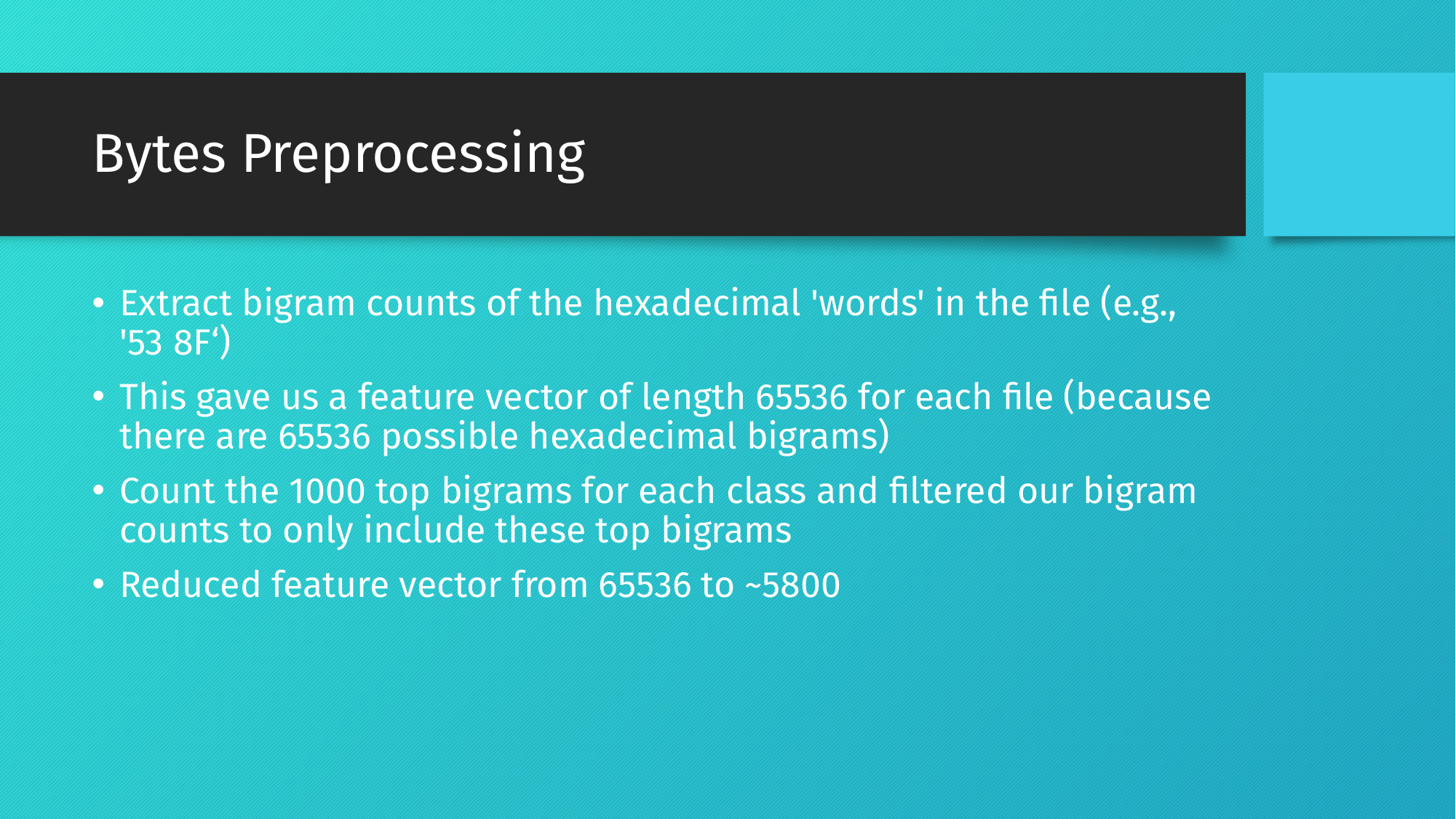

# Bytes Preprocessing
Extract bigram counts of the hexadecimal 'words' in the file (e.g., '53 8F‘)
This gave us a feature vector of length 65536 for each file (because there are 65536 possible hexadecimal bigrams)
Count the 1000 top bigrams for each class and filtered our bigram counts to only include these top bigrams
Reduced feature vector from 65536 to ~5800